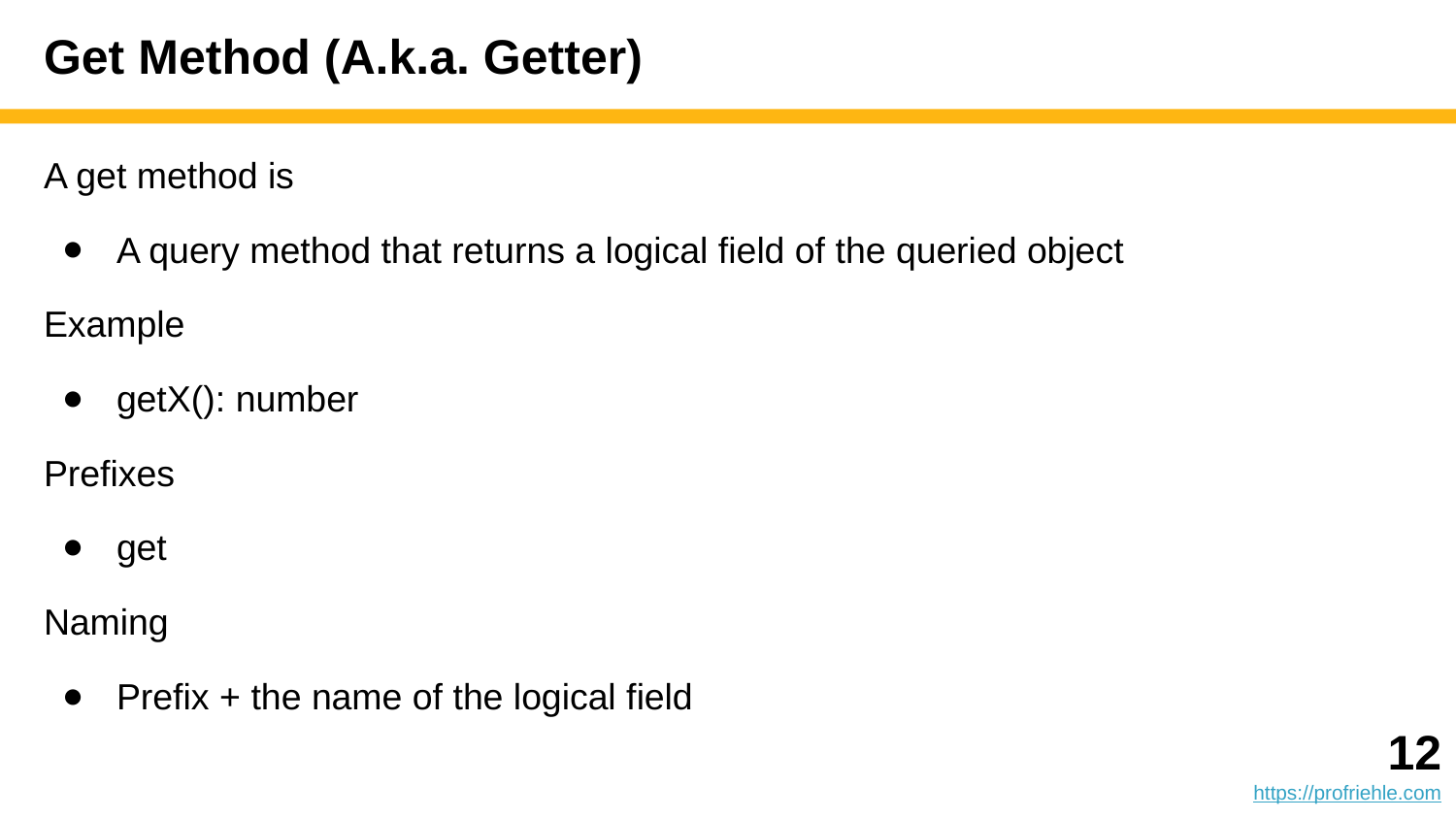

# Get Method (A.k.a. Getter)
A get method is
A query method that returns a logical field of the queried object
Example
getX(): number
Prefixes
get
Naming
Prefix + the name of the logical field
12
https://profriehle.com